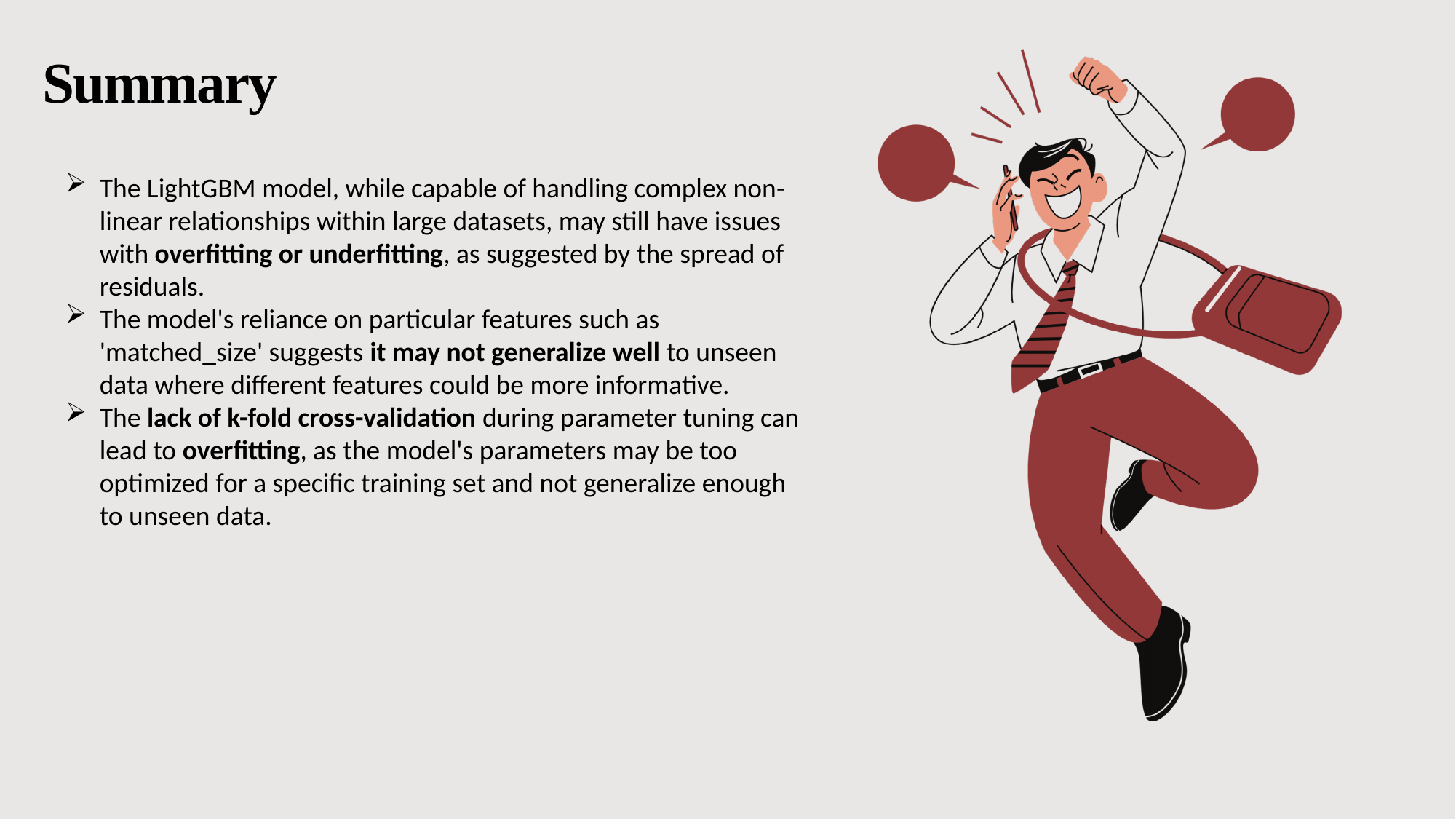

Summary

The LightGBM model, while capable of handling complex non-linear relationships within large datasets, may still have issues with overfitting or underfitting, as suggested by the spread of residuals.
The model's reliance on particular features such as 'matched_size' suggests it may not generalize well to unseen data where different features could be more informative.
The lack of k-fold cross-validation during parameter tuning can lead to overfitting, as the model's parameters may be too optimized for a specific training set and not generalize enough to unseen data.